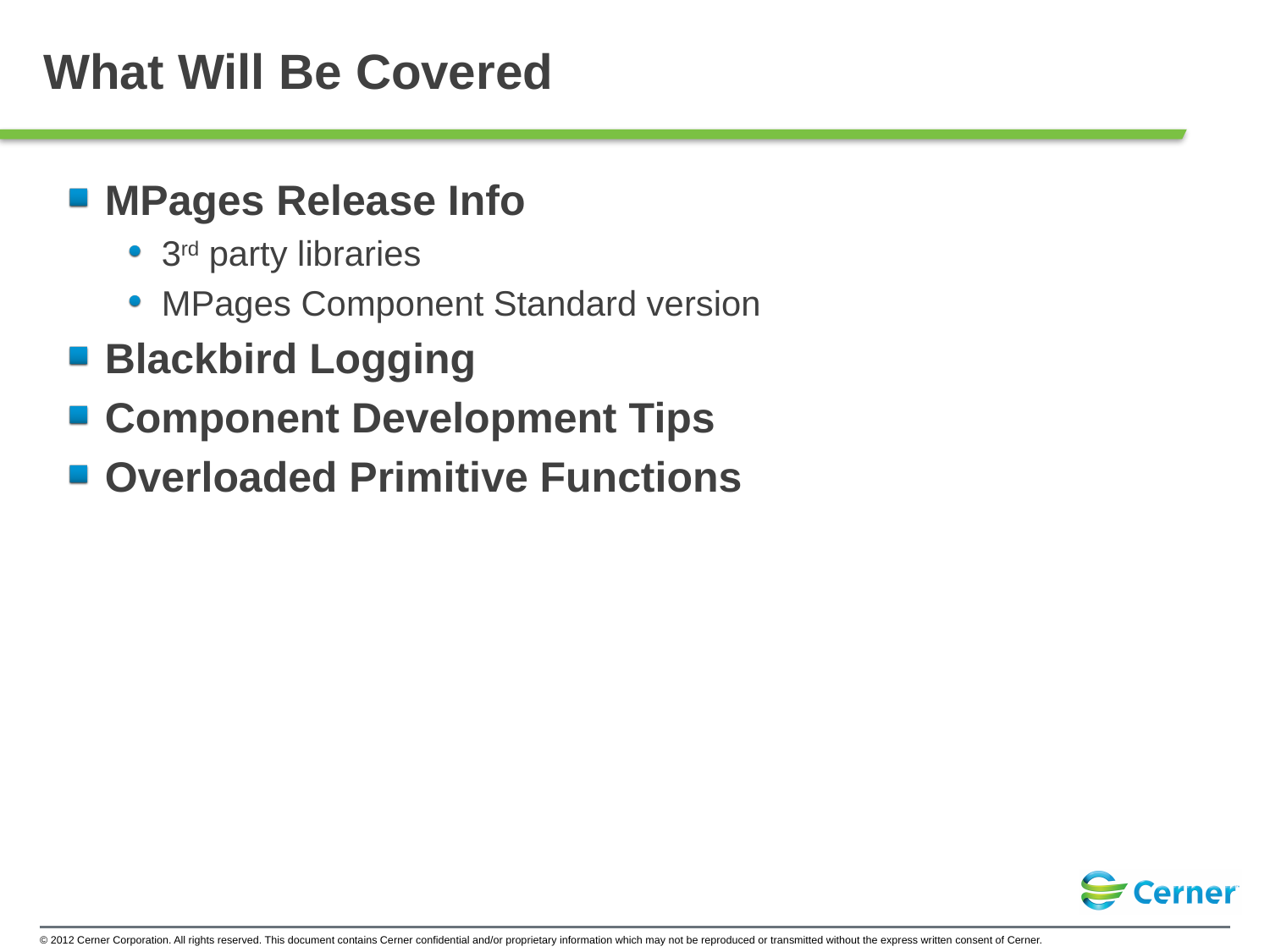

# What Will Be Covered
MPages Release Info
3rd party libraries
MPages Component Standard version
Blackbird Logging
Component Development Tips
Overloaded Primitive Functions